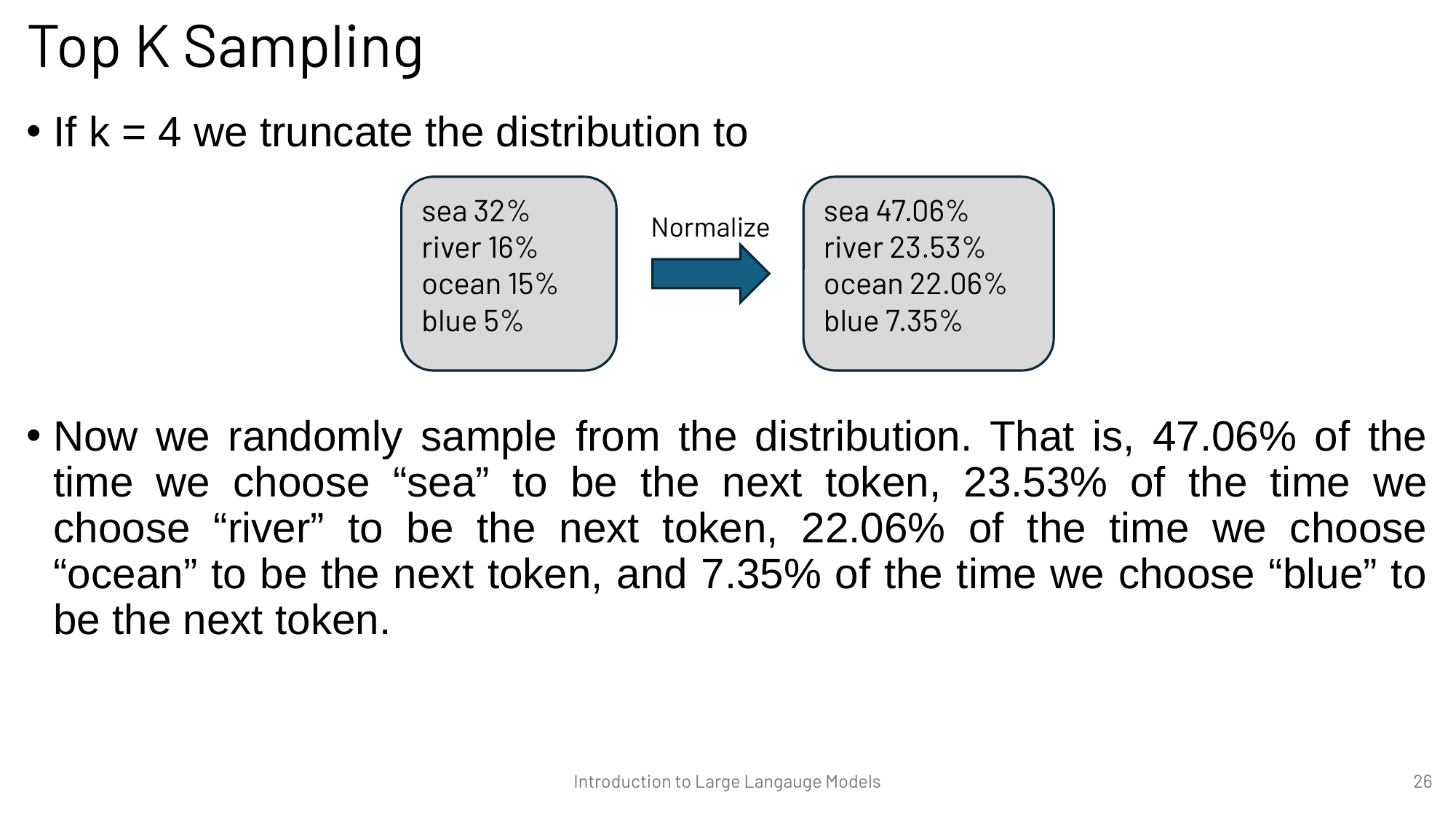

# Top K Sampling
If k = 4 we truncate the distribution to

Now we randomly sample from the distribution. That is, 47.06% of the time we choose “sea” to be the next token, 23.53% of the time we choose “river” to be the next token, 22.06% of the time we choose “ocean” to be the next token, and 7.35% of the time we choose “blue” to be the next token.

sea 32%
river 16%
ocean 15%
blue 5%

sea 47.06%
river 23.53%
ocean 22.06%
blue 7.35%

Normalize
Introduction to Large Langauge Models
26